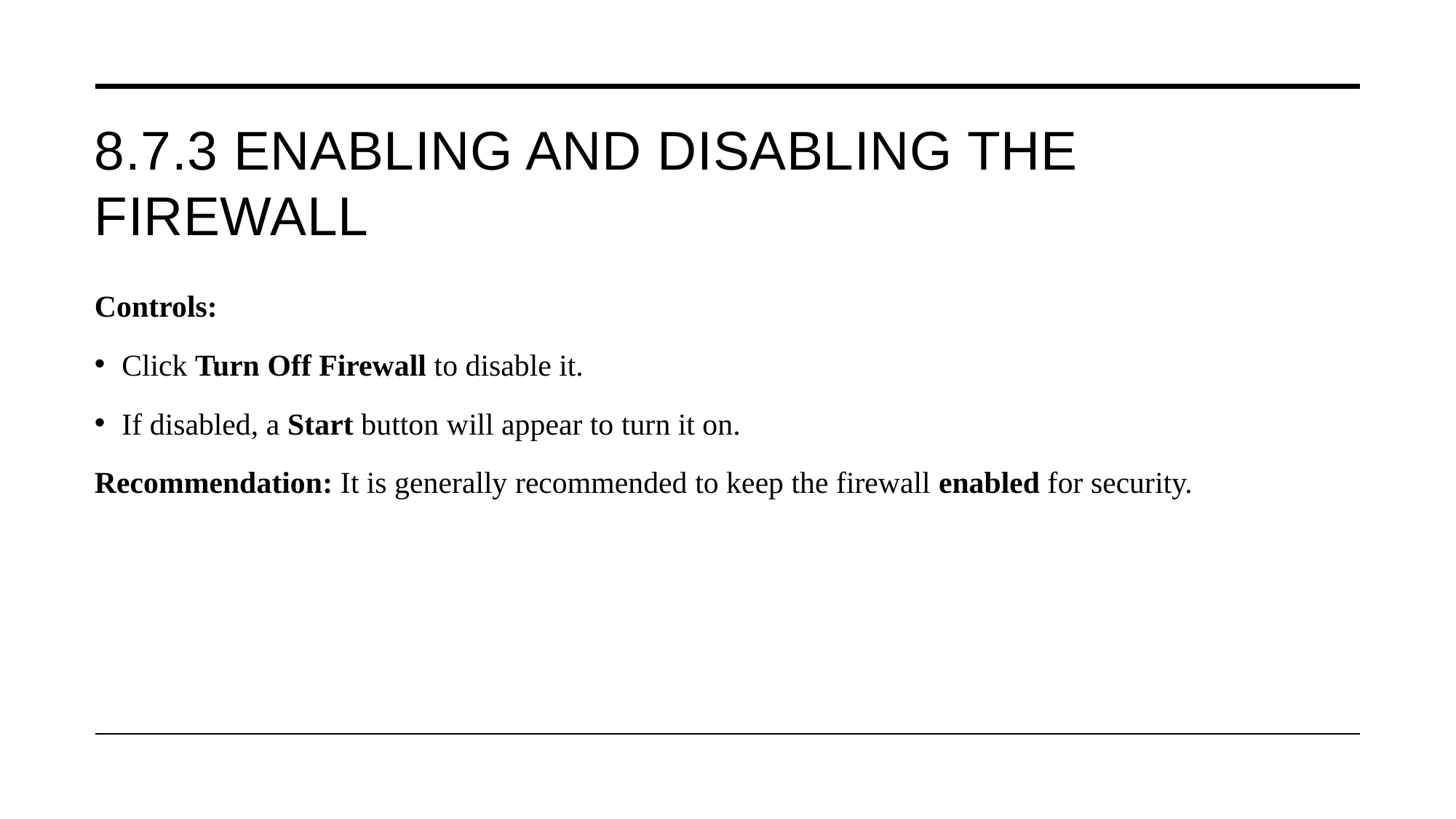

# 8.7.3 Enabling and Disabling the Firewall
Controls:
Click Turn Off Firewall to disable it.
If disabled, a Start button will appear to turn it on.
Recommendation: It is generally recommended to keep the firewall enabled for security.